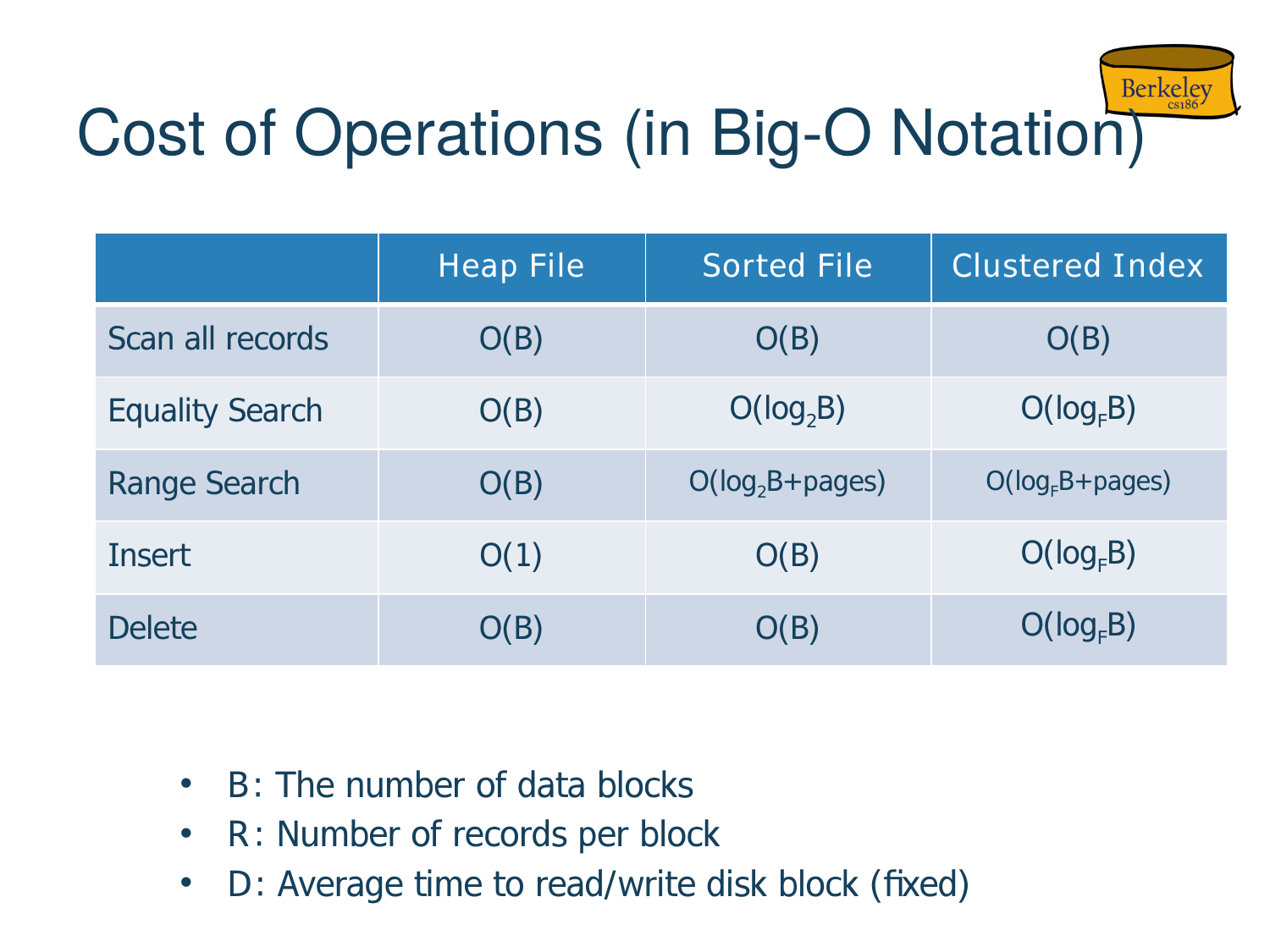

# Cost of Operations (in Big-O Notation)

|  | Heap File | Sorted File | Clustered Index |
| --- | --- | --- | --- |
| Scan all records | O(B) | O(B) | O(B) |
| Equality Search | O(B) | O(log2B) | O(logFB) |
| Range Search | O(B) | O(log2B+pages) | O(logFB+pages) |
| Insert | O(1) | O(B) | O(logFB) |
| Delete | O(B) | O(B) | O(logFB) |
B: The number of data blocks
R: Number of records per block
D: Average time to read/write disk block (fixed)